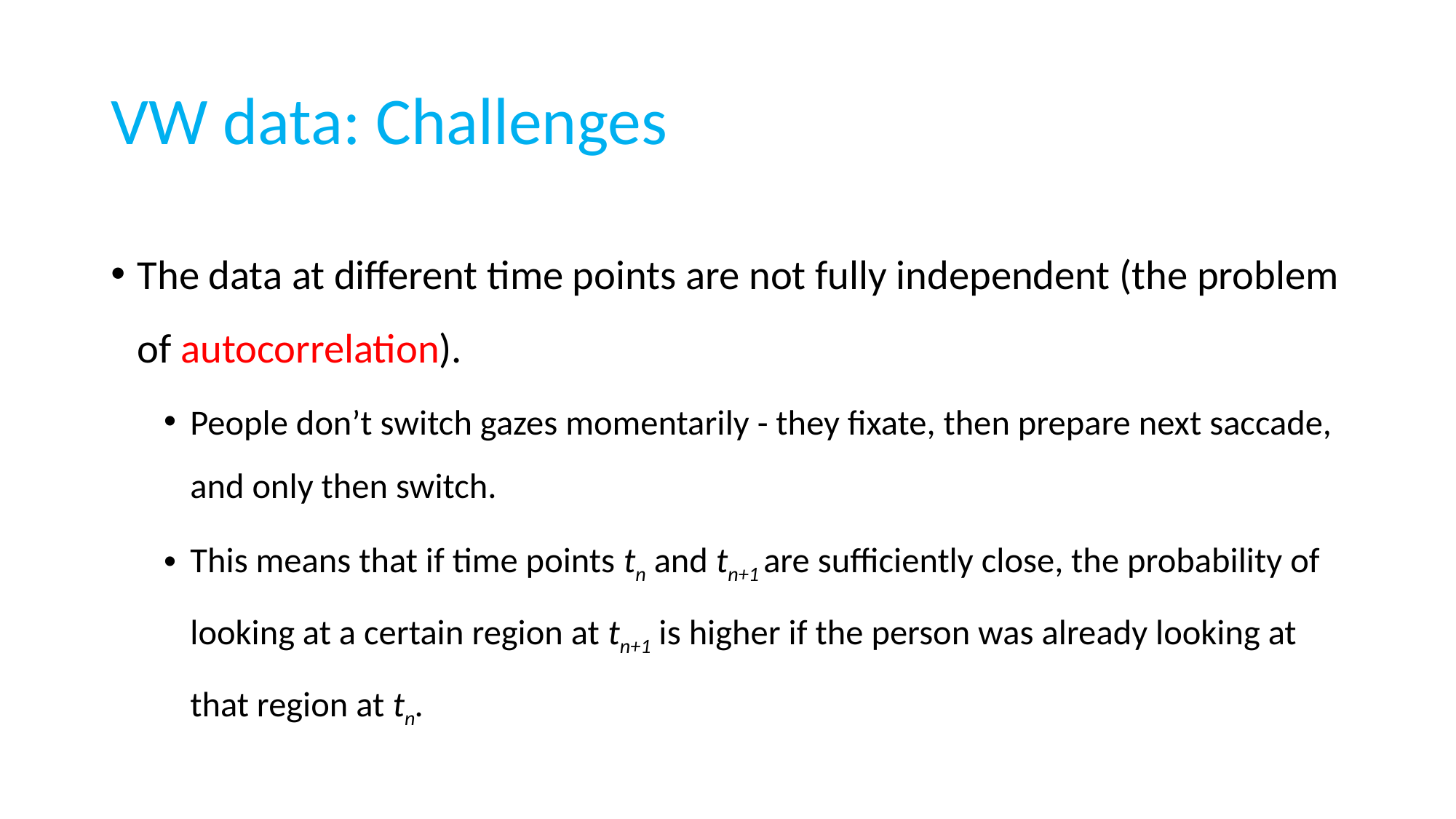

# VW data: Challenges
The data at different time points are not fully independent (the problem of autocorrelation).
People don’t switch gazes momentarily - they fixate, then prepare next saccade, and only then switch.
This means that if time points tn and tn+1 are sufficiently close, the probability of looking at a certain region at tn+1 is higher if the person was already looking at that region at tn.